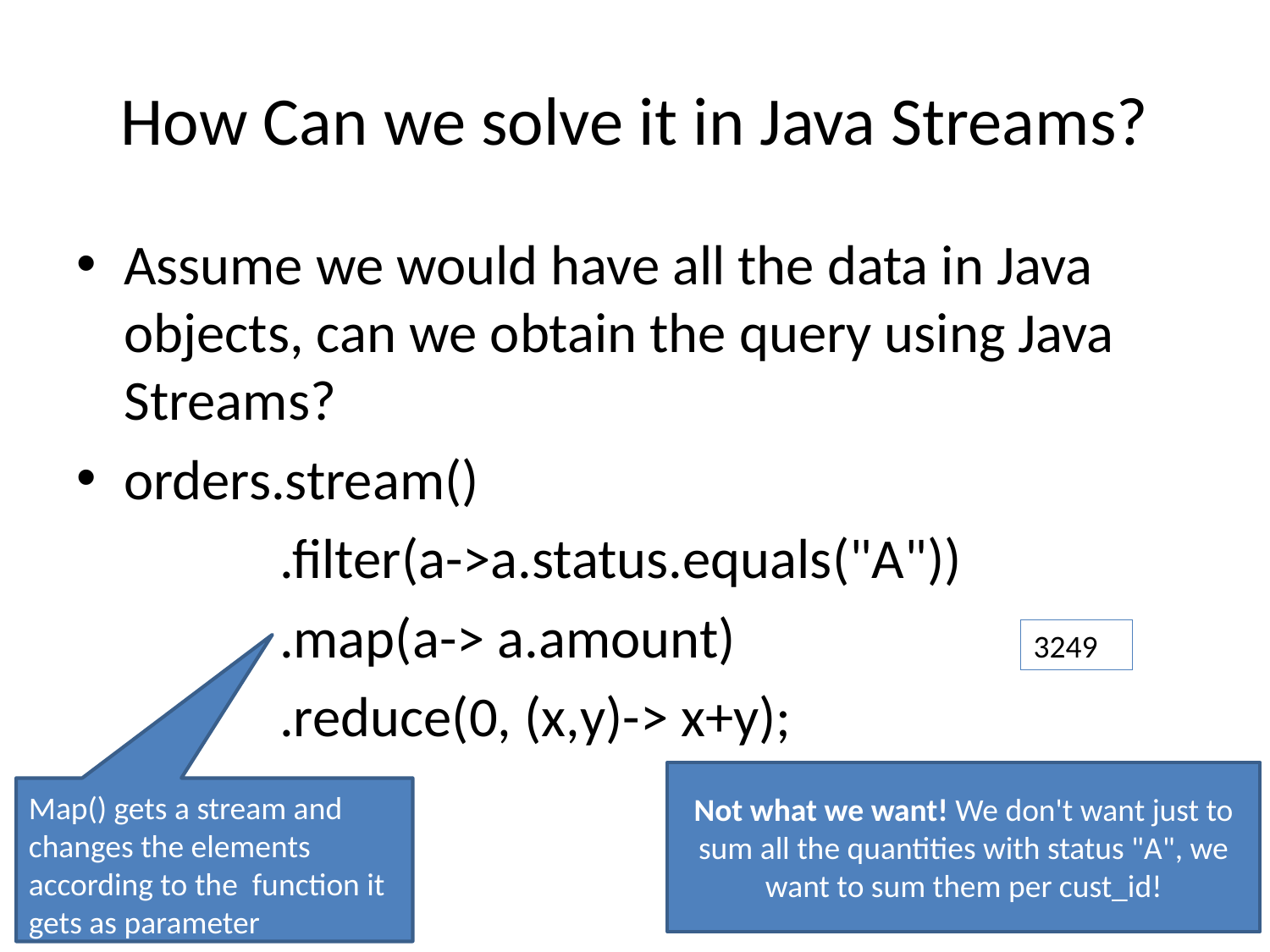

# How Can we solve it in Java Streams?
Assume we would have all the data in Java objects, can we obtain the query using Java Streams?
orders.stream()
                .filter(a->a.status.equals("A"))
                .map(a-> a.amount)
                .reduce(0, (x,y)-> x+y);

3249

Map() gets a stream and changes the elements according to the  function it gets as parameter
Not what we want! We don't want just to sum all the quantities with status "A", we want to sum them per cust_id!